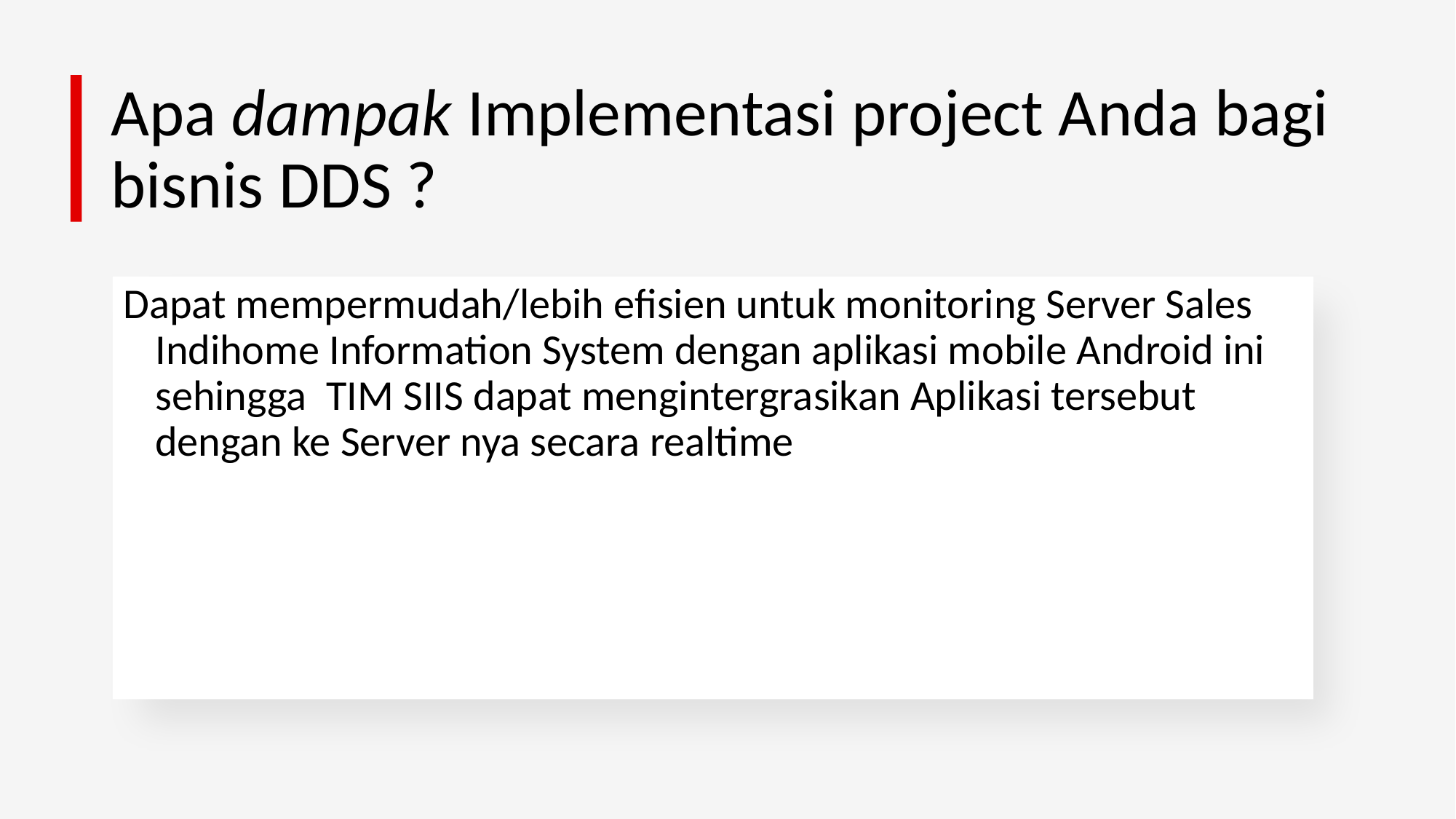

# Apa dampak Implementasi project Anda bagi bisnis DDS ?

Dapat mempermudah/lebih efisien untuk monitoring Server Sales Indihome Information System dengan aplikasi mobile Android ini sehingga  TIM SIIS dapat mengintergrasikan Aplikasi tersebut dengan ke Server nya secara realtime